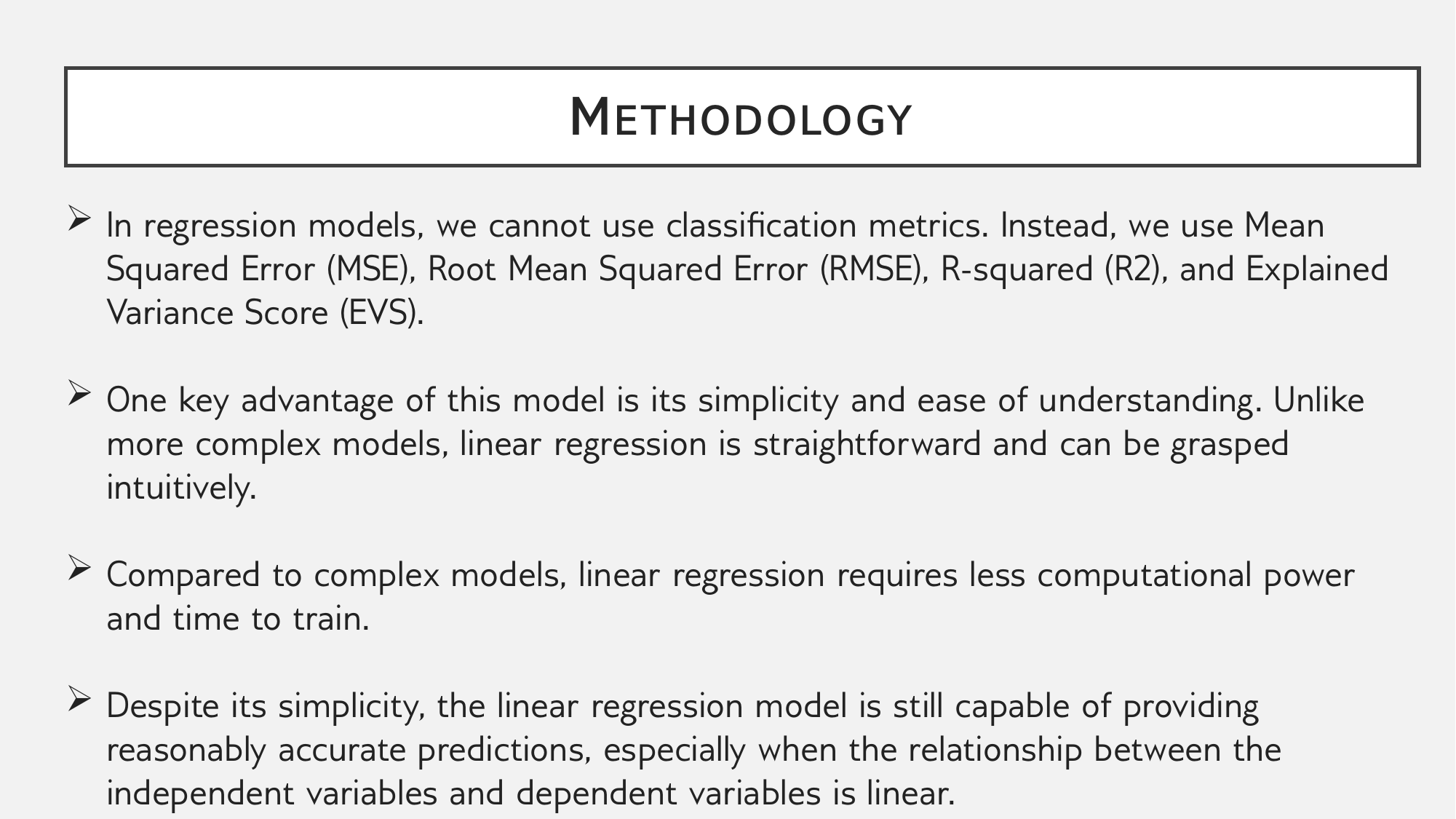

# Methodology

In regression models, we cannot use classification metrics. Instead, we use Mean Squared Error (MSE), Root Mean Squared Error (RMSE), R-squared (R2), and Explained Variance Score (EVS).

One key advantage of this model is its simplicity and ease of understanding. Unlike more complex models, linear regression is straightforward and can be grasped intuitively.

Compared to complex models, linear regression requires less computational power and time to train.
Despite its simplicity, the linear regression model is still capable of providing reasonably accurate predictions, especially when the relationship between the independent variables and dependent variables is linear.